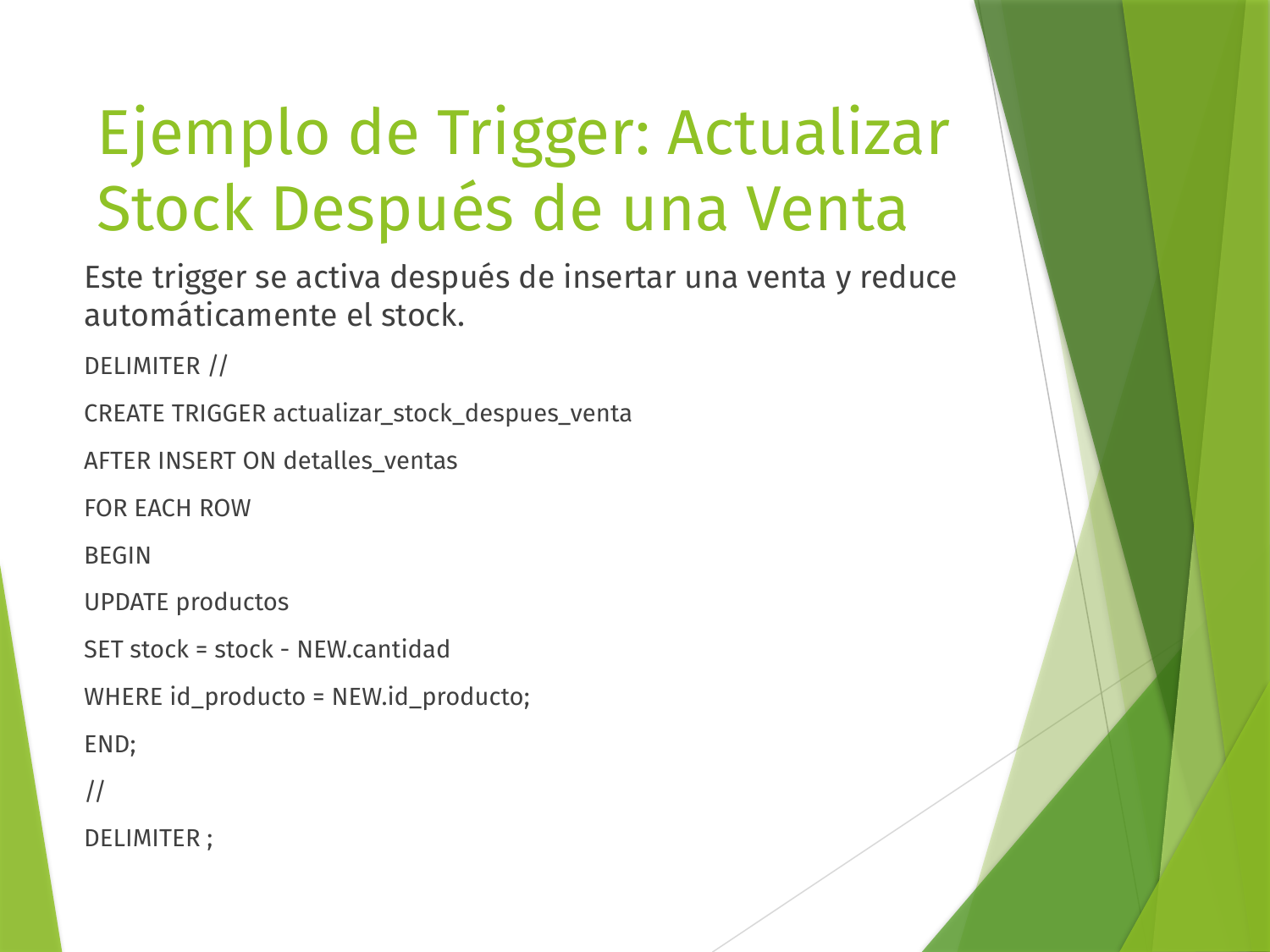

# Ejemplo de Trigger: Actualizar Stock Después de una Venta
Este trigger se activa después de insertar una venta y reduce automáticamente el stock.
DELIMITER //
CREATE TRIGGER actualizar_stock_despues_venta
AFTER INSERT ON detalles_ventas
FOR EACH ROW
BEGIN
UPDATE productos
SET stock = stock - NEW.cantidad
WHERE id_producto = NEW.id_producto;
END;
//
DELIMITER ;